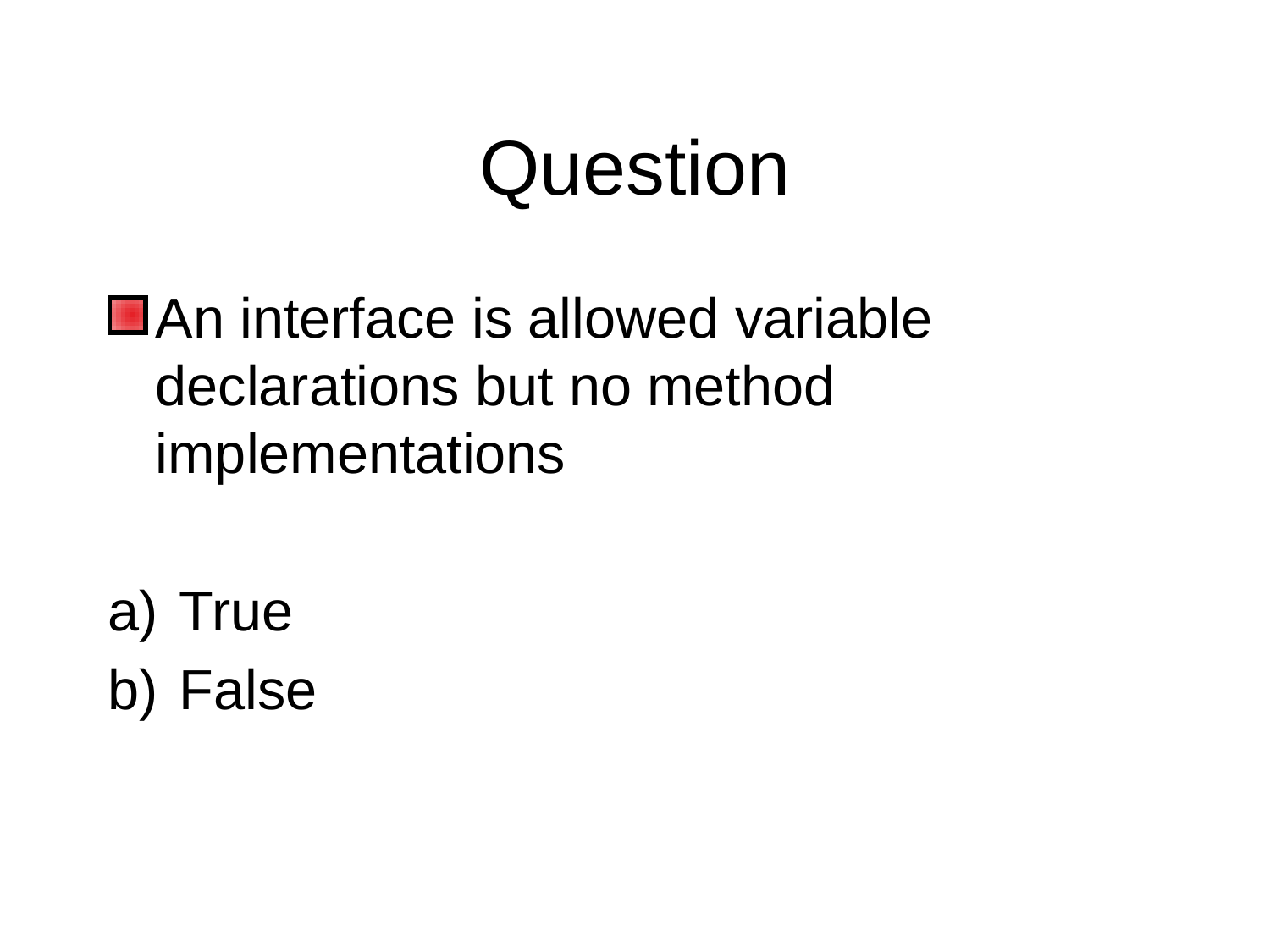

# Question
An interface is allowed variable declarations but no method implementations

True
False